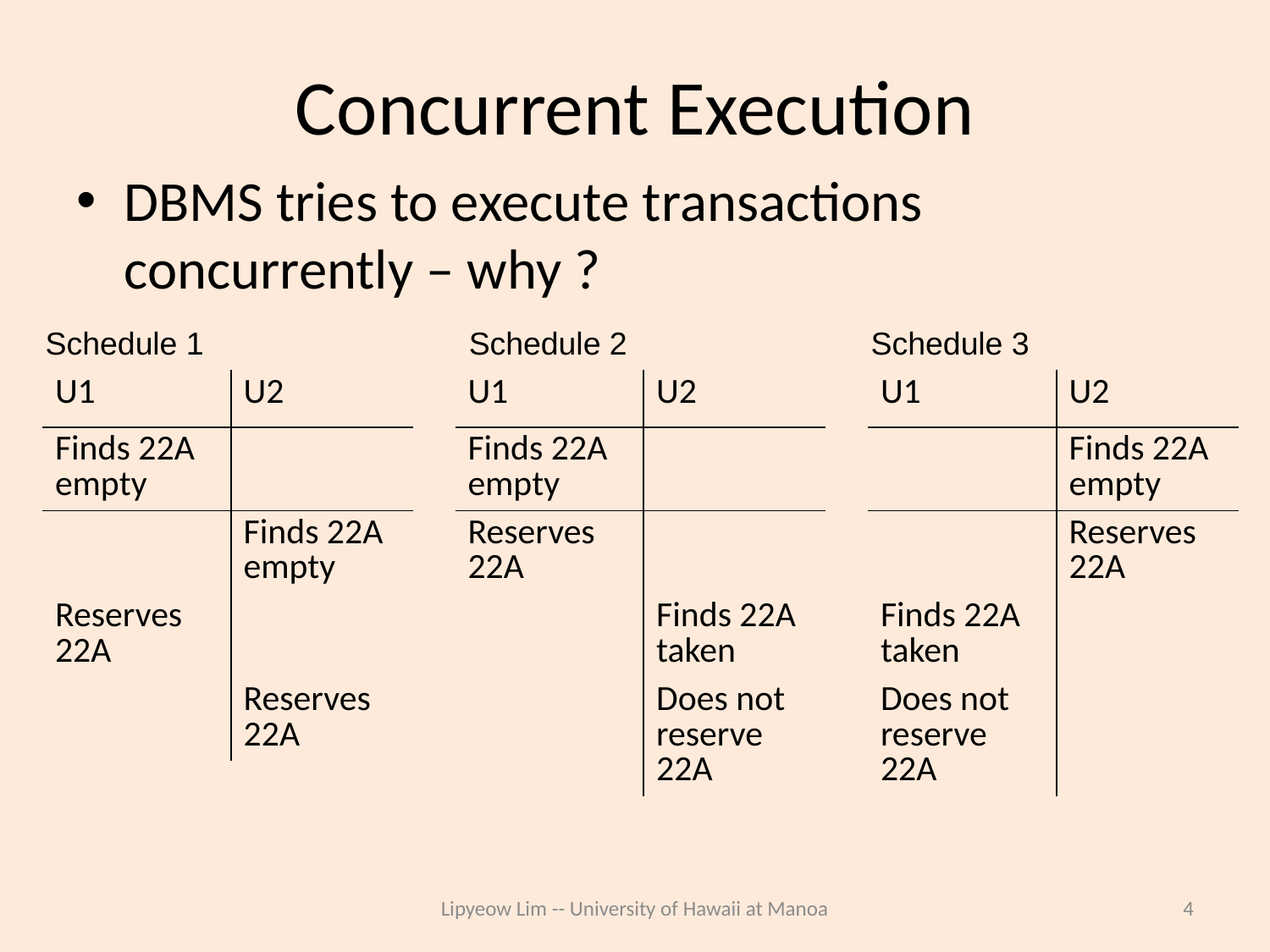

# Concurrent Execution
DBMS tries to execute transactions concurrently – why ?
Schedule 1
Schedule 2
Schedule 3
| U1 | U2 |
| --- | --- |
| Finds 22A empty |  |
|  | Finds 22A empty |
| Reserves 22A |  |
|  | Reserves 22A |
| U1 | U2 |
| --- | --- |
| Finds 22A empty |  |
| Reserves 22A |  |
|  | Finds 22A taken |
|  | Does not reserve 22A |
| U1 | U2 |
| --- | --- |
|  | Finds 22A empty |
|  | Reserves 22A |
| Finds 22A taken |  |
| Does not reserve 22A |  |
Lipyeow Lim -- University of Hawaii at Manoa
4